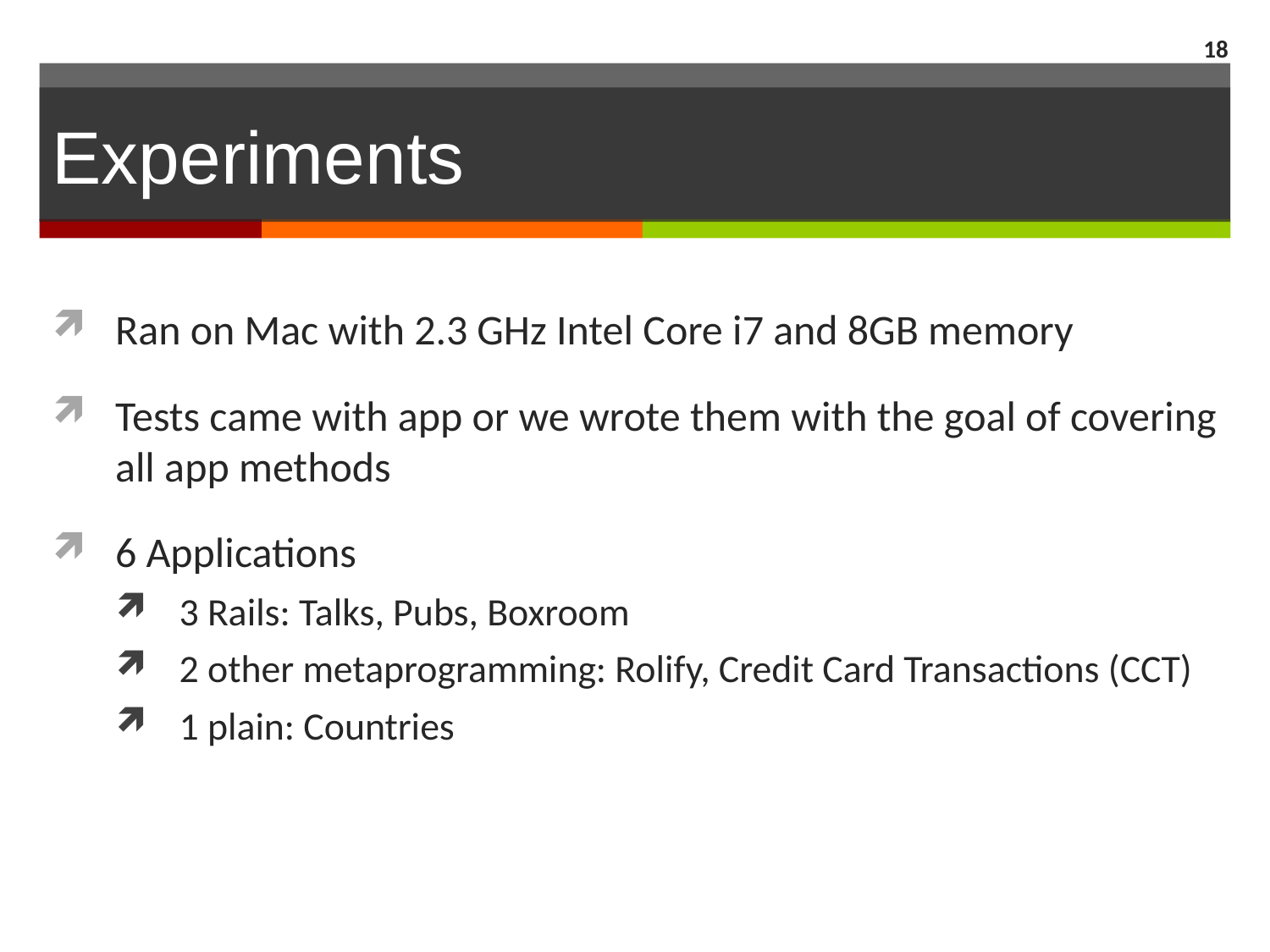

18
# Experiments
Ran on Mac with 2.3 GHz Intel Core i7 and 8GB memory
Tests came with app or we wrote them with the goal of covering all app methods
6 Applications
3 Rails: Talks, Pubs, Boxroom
2 other metaprogramming: Rolify, Credit Card Transactions (CCT)
1 plain: Countries